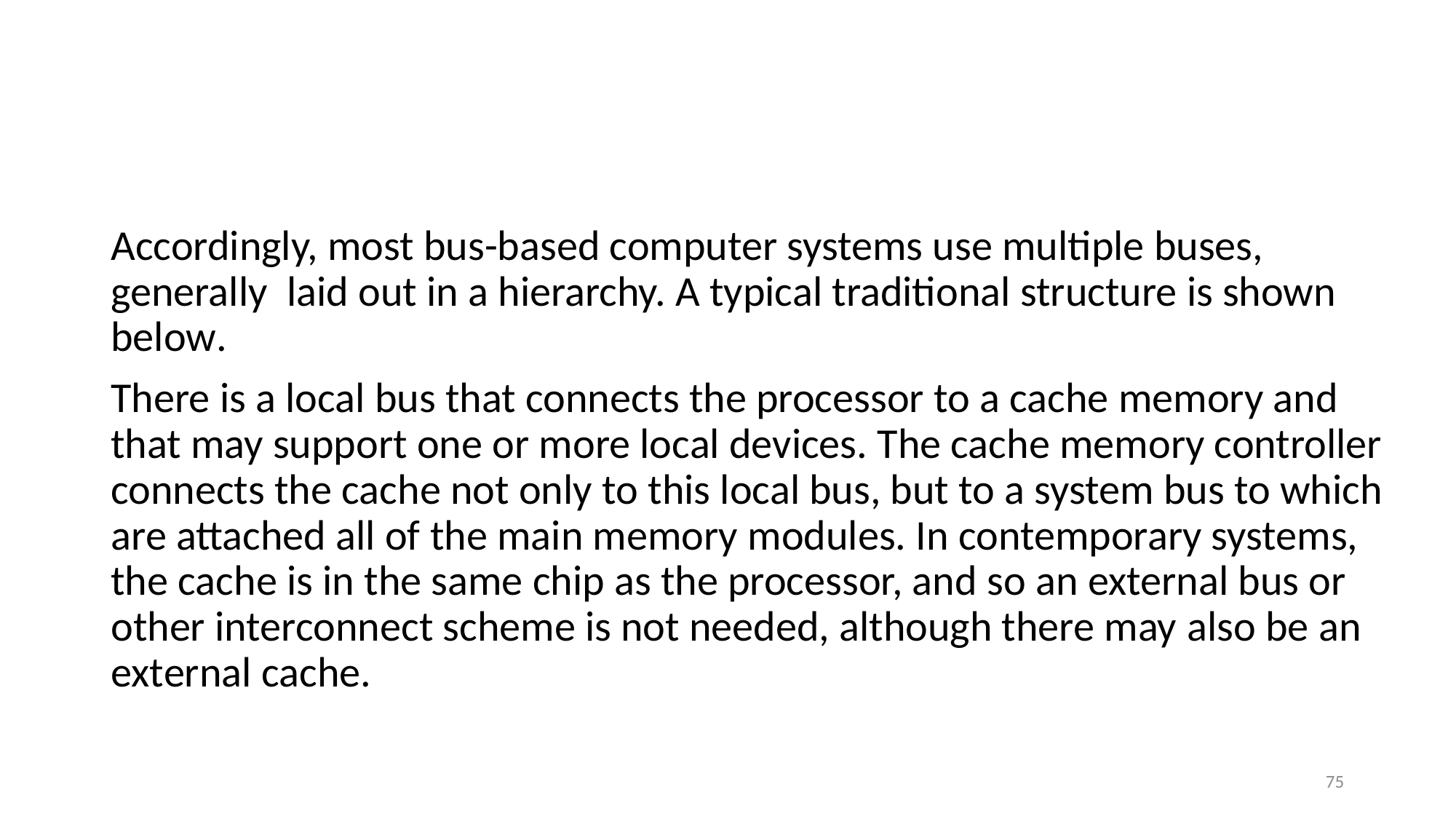

#
Accordingly, most bus-based computer systems use multiple buses, generally  laid out in a hierarchy. A typical traditional structure is shown below.
There is a local bus that connects the processor to a cache memory and that may support one or more local devices. The cache memory controller connects the cache not only to this local bus, but to a system bus to which are attached all of the main memory modules. In contemporary systems, the cache is in the same chip as the processor, and so an external bus or other interconnect scheme is not needed, although there may also be an external cache.
75